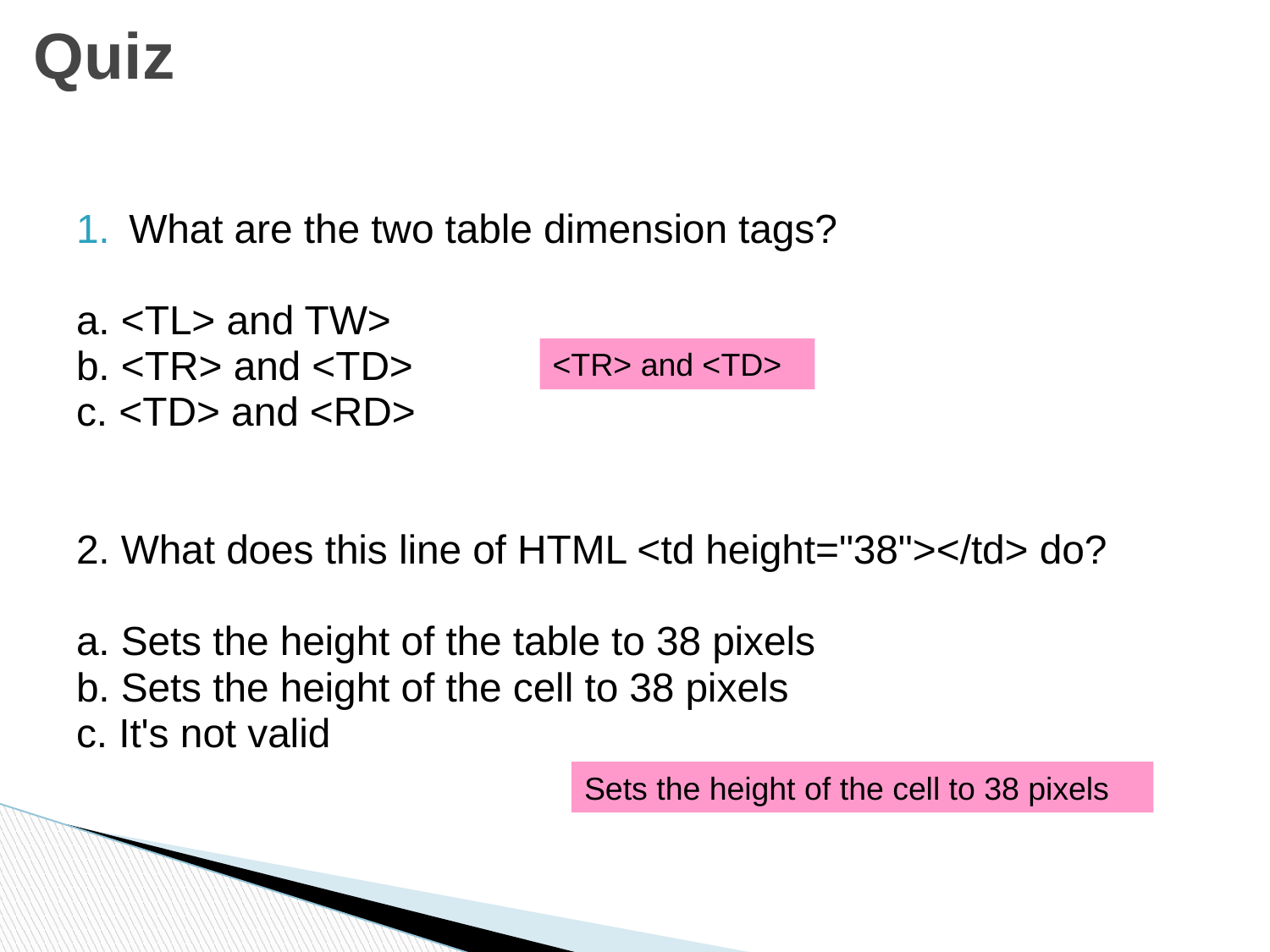

# Quiz
What are the two table dimension tags?

a. <TL> and TW>
b. <TR> and <TD>
c. <TD> and <RD>

2. What does this line of HTML <td height="38"></td> do?

a. Sets the height of the table to 38 pixels
b. Sets the height of the cell to 38 pixels
c. It's not valid
<TR> and <TD>
Sets the height of the cell to 38 pixels